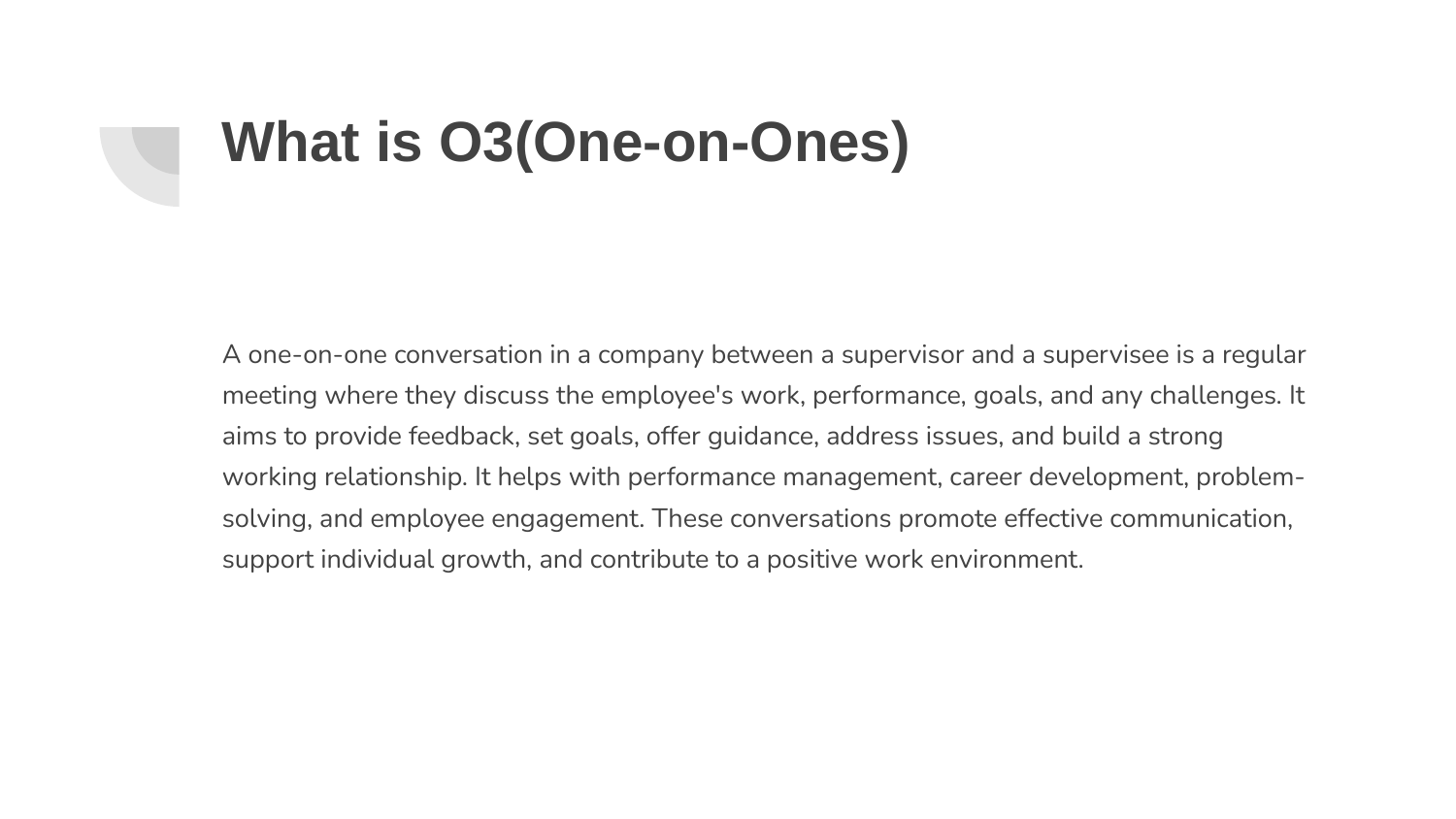

# What is O3(One-on-Ones)
A one-on-one conversation in a company between a supervisor and a supervisee is a regular meeting where they discuss the employee's work, performance, goals, and any challenges. It aims to provide feedback, set goals, offer guidance, address issues, and build a strong working relationship. It helps with performance management, career development, problem-solving, and employee engagement. These conversations promote effective communication, support individual growth, and contribute to a positive work environment.